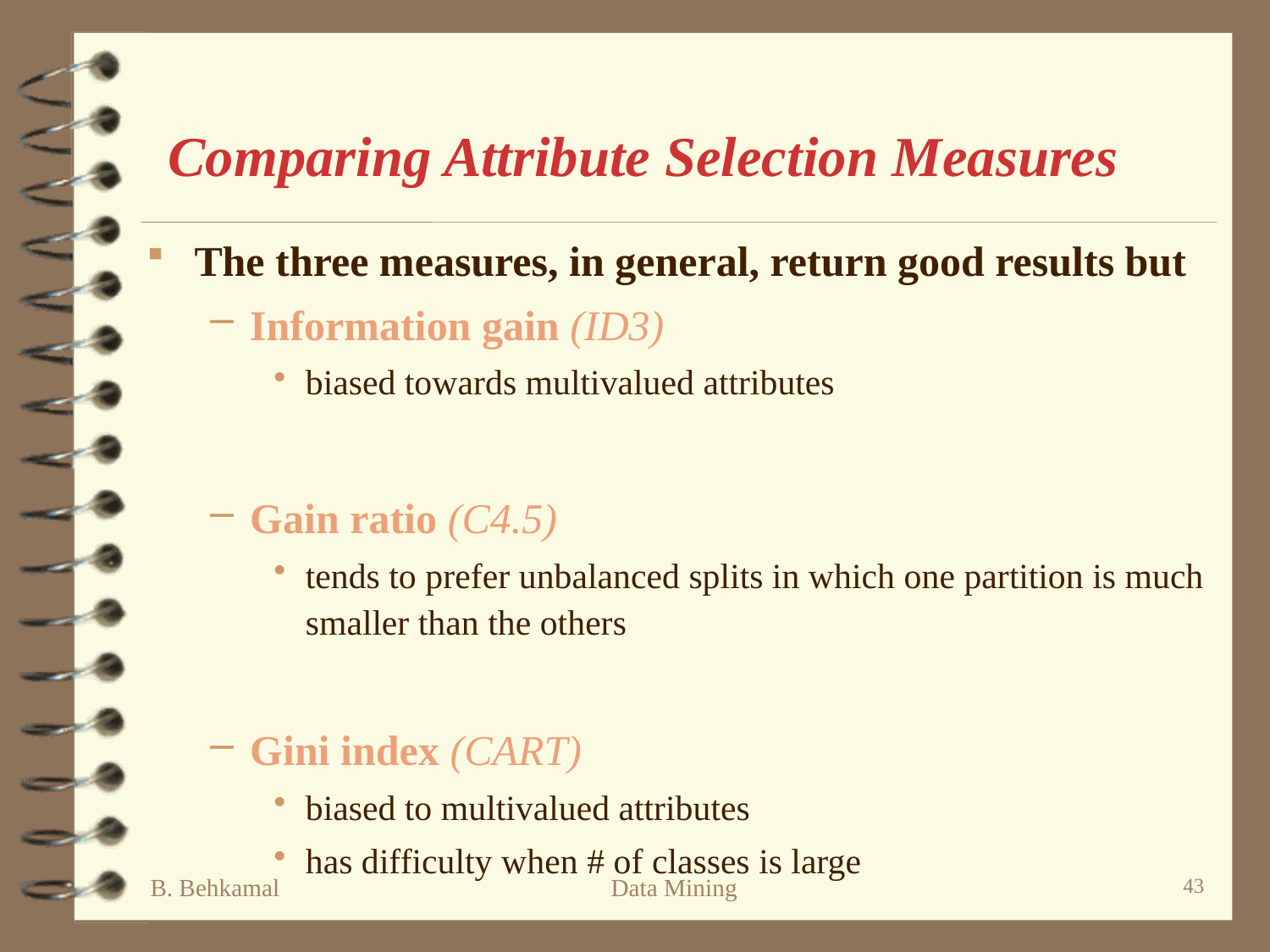

# Comparing Attribute Selection Measures
The three measures, in general, return good results but
Information gain (ID3)
biased towards multivalued attributes

Gain ratio (C4.5)
tends to prefer unbalanced splits in which one partition is much smaller than the others

Gini index (CART)
biased to multivalued attributes
has difficulty when # of classes is large
B. Behkamal
Data Mining
43